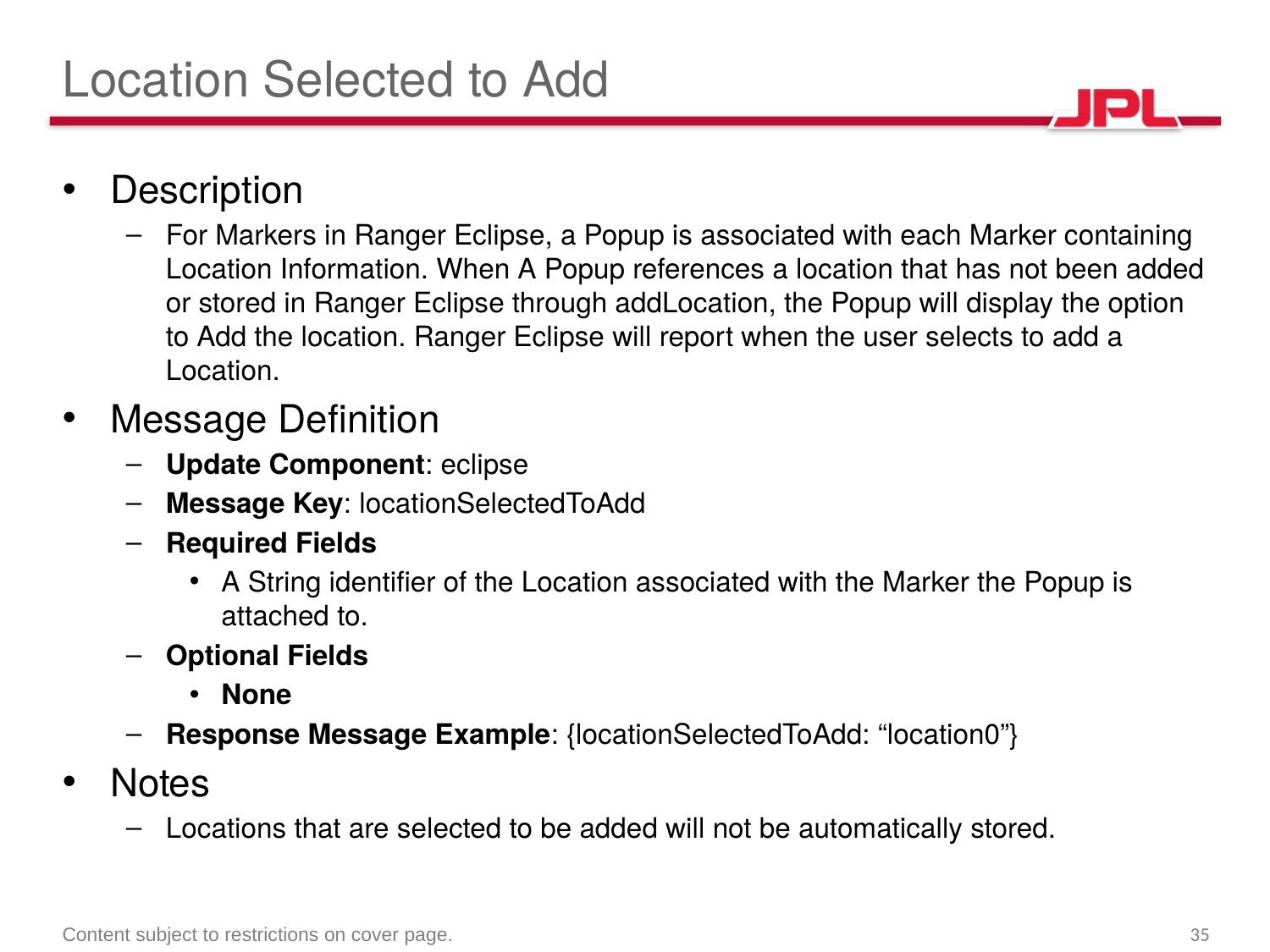

# Location Selected to Add
Description
For Markers in Ranger Eclipse, a Popup is associated with each Marker containing Location Information. When A Popup references a location that has not been added or stored in Ranger Eclipse through addLocation, the Popup will display the option to Add the location. Ranger Eclipse will report when the user selects to add a Location.
Message Definition
Update Component: eclipse
Message Key: locationSelectedToAdd
Required Fields
A String identifier of the Location associated with the Marker the Popup is attached to.
Optional Fields
None
Response Message Example: {locationSelectedToAdd: “location0”}
Notes
Locations that are selected to be added will not be automatically stored.
Content subject to restrictions on cover page.